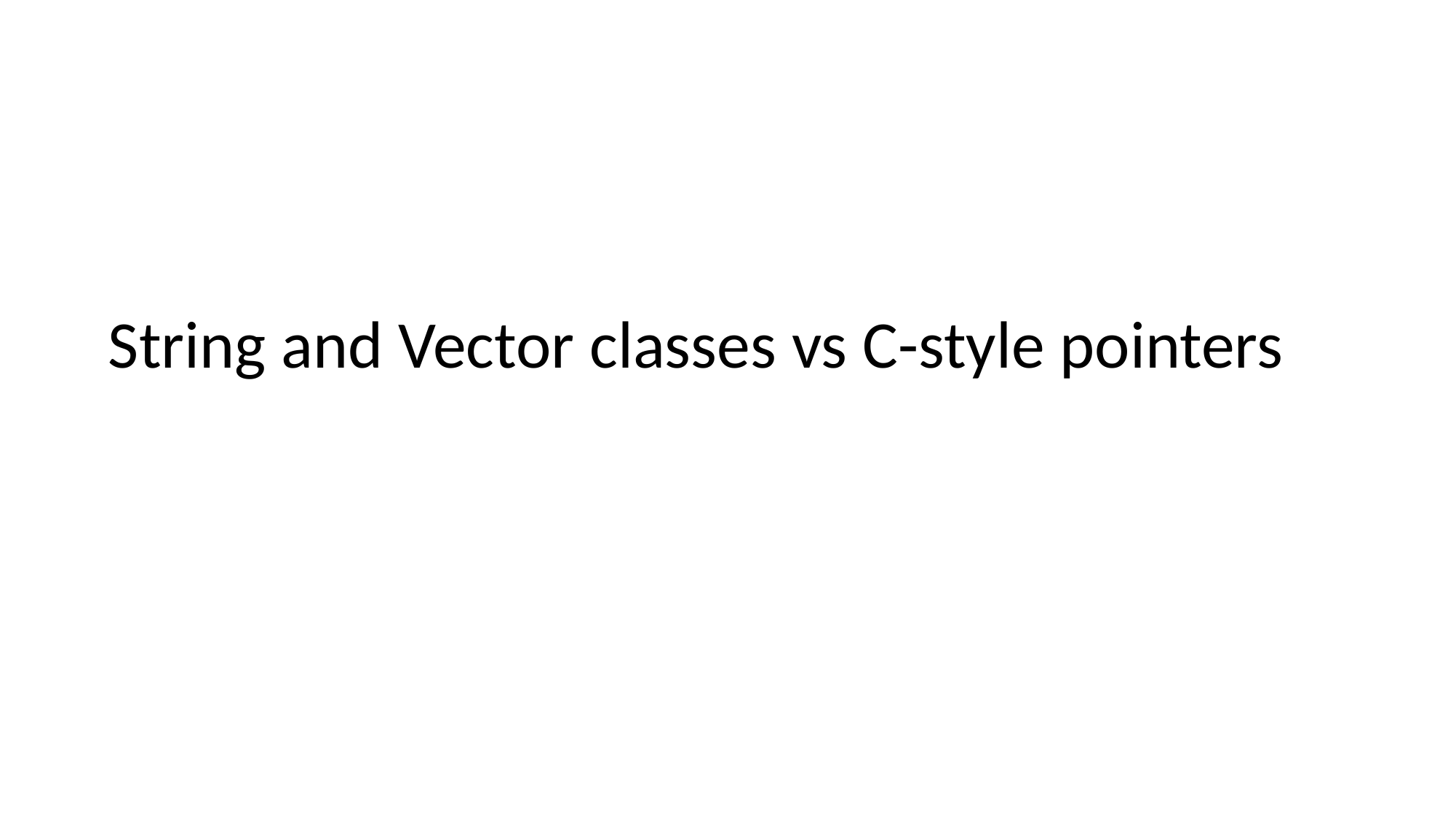

# String and Vector classes vs C-style pointers